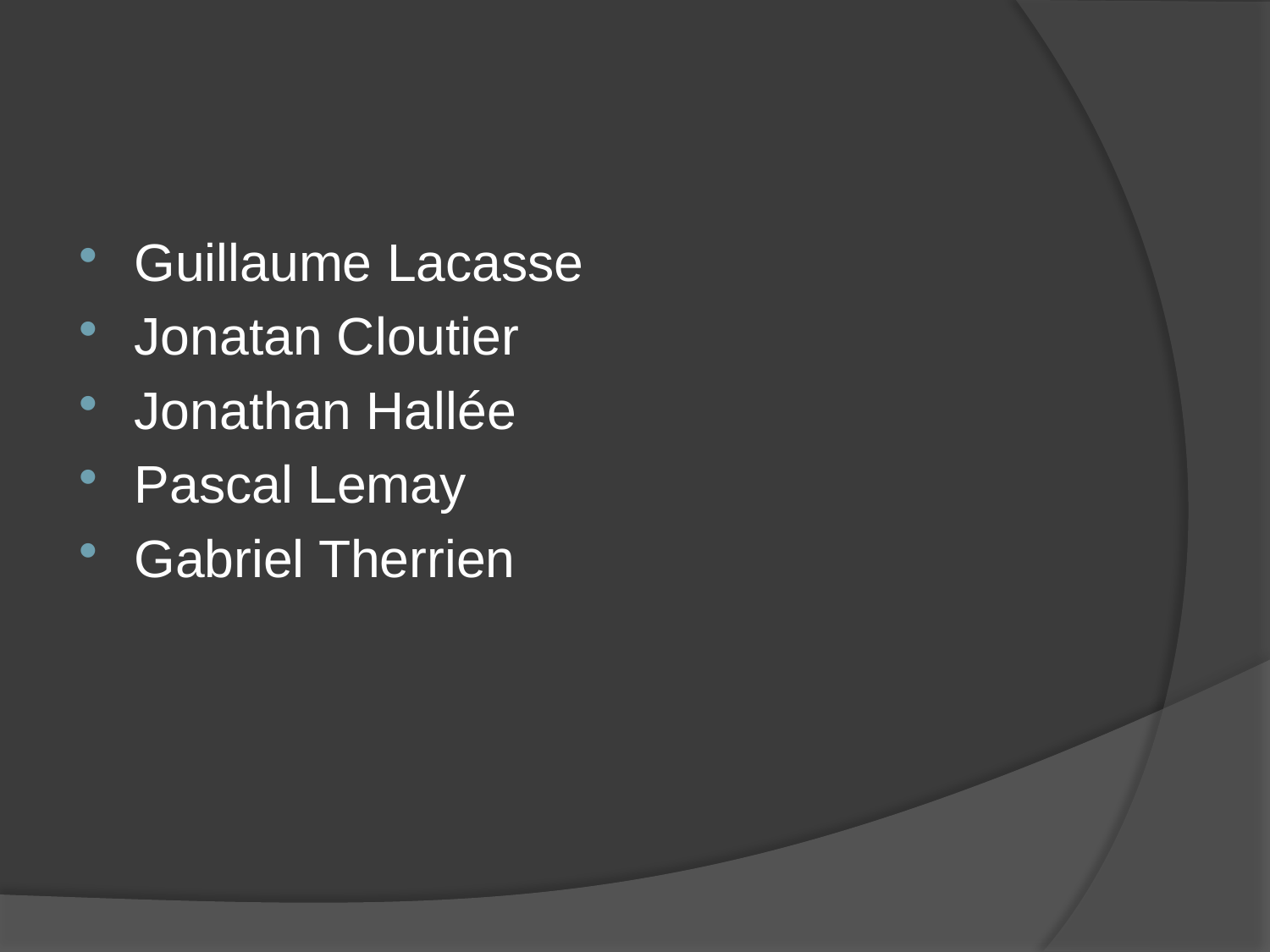

#
Guillaume Lacasse
Jonatan Cloutier
Jonathan Hallée
Pascal Lemay
Gabriel Therrien